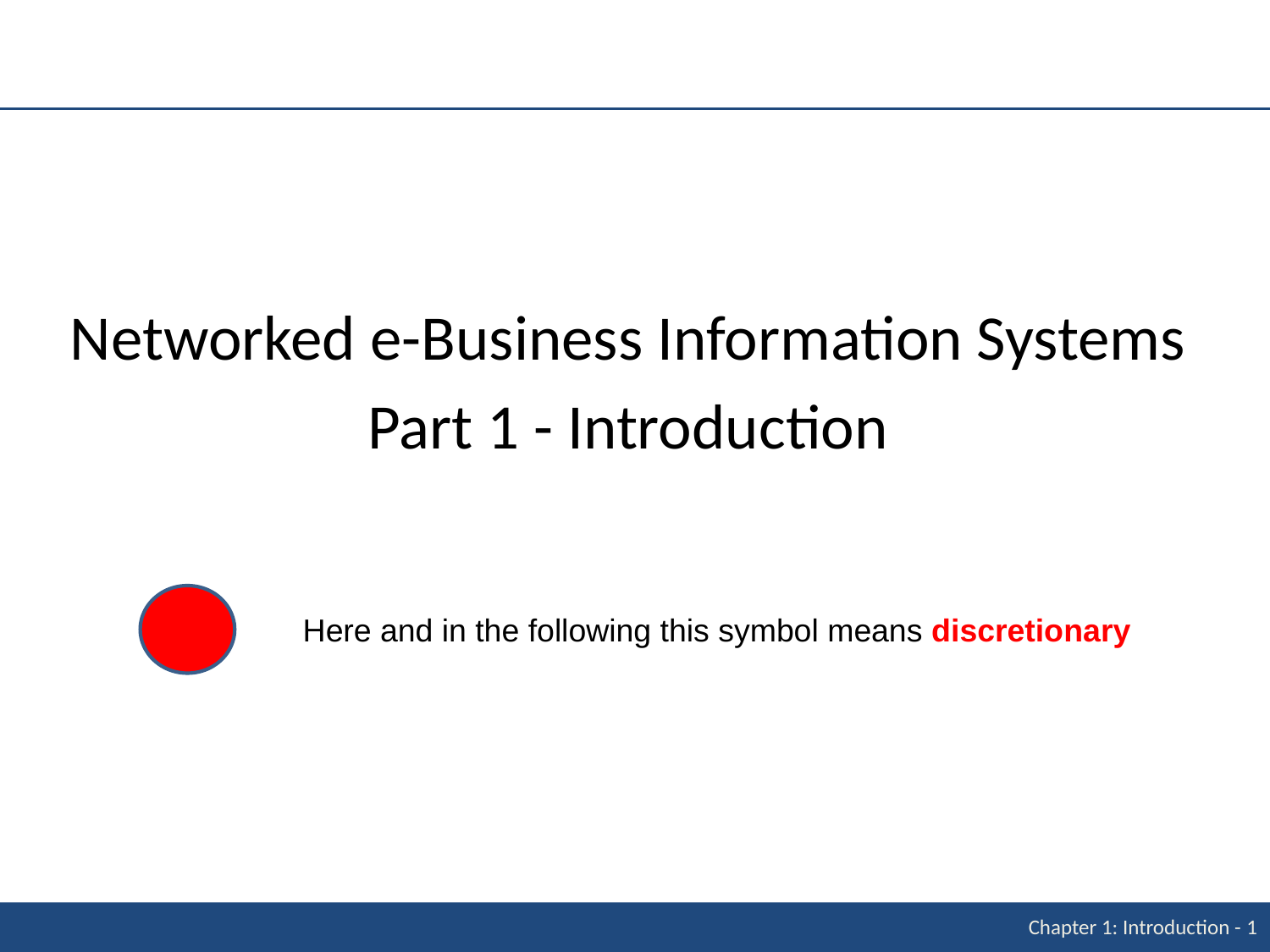

#
Networked e-Business Information Systems
Part 1 - Introduction

Here and in the following this symbol means discretionary

Chapter 1: Introduction - 1